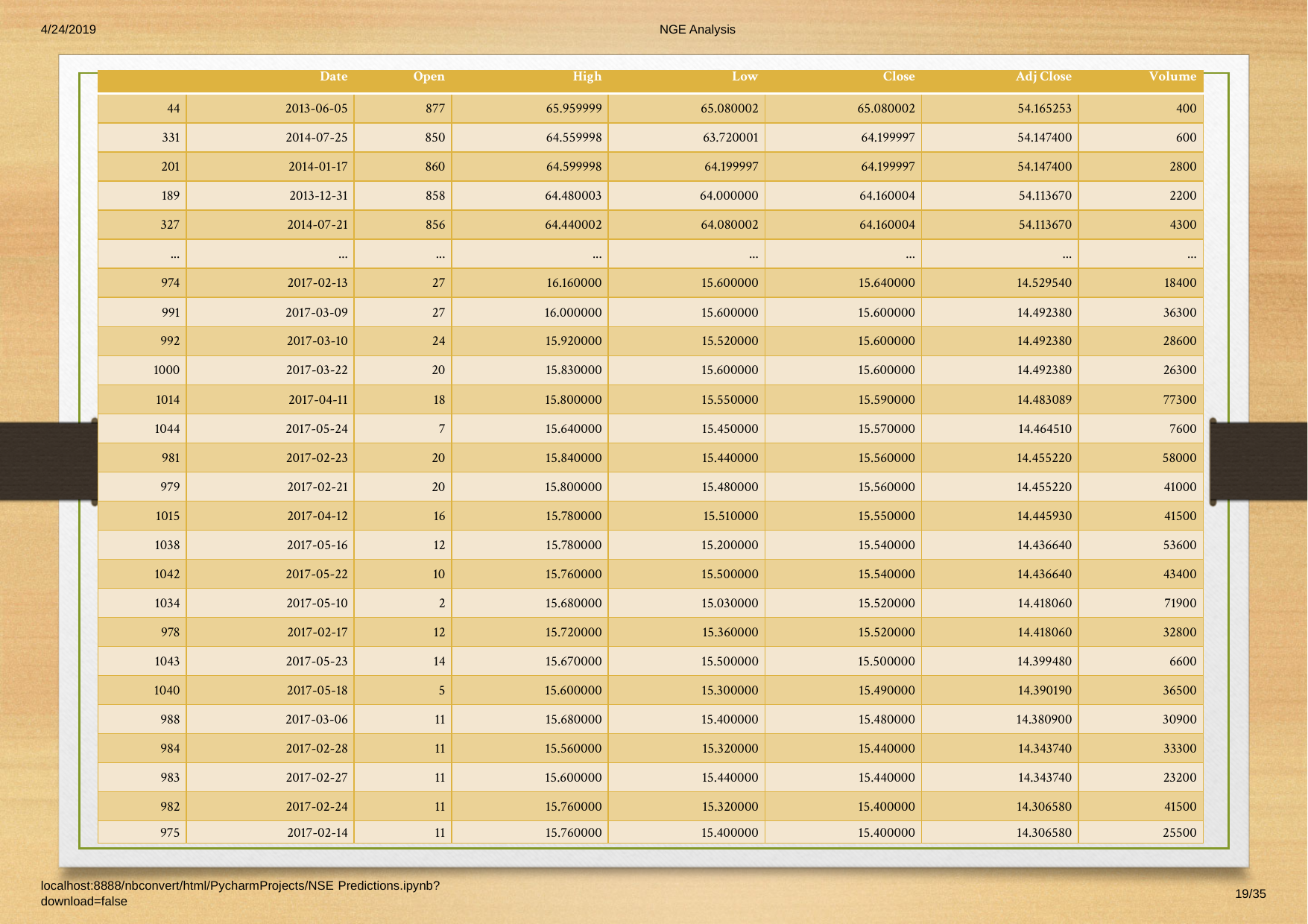

4/24/2019
NGE Analysis
|  | Date | Open | High | Low | Close | Adj Close | Volume |
| --- | --- | --- | --- | --- | --- | --- | --- |
| 44 | 2013-06-05 | 877 | 65.959999 | 65.080002 | 65.080002 | 54.165253 | 400 |
| 331 | 2014-07-25 | 850 | 64.559998 | 63.720001 | 64.199997 | 54.147400 | 600 |
| 201 | 2014-01-17 | 860 | 64.599998 | 64.199997 | 64.199997 | 54.147400 | 2800 |
| 189 | 2013-12-31 | 858 | 64.480003 | 64.000000 | 64.160004 | 54.113670 | 2200 |
| 327 | 2014-07-21 | 856 | 64.440002 | 64.080002 | 64.160004 | 54.113670 | 4300 |
| ... | ... | ... | ... | ... | ... | ... | ... |
| 974 | 2017-02-13 | 27 | 16.160000 | 15.600000 | 15.640000 | 14.529540 | 18400 |
| 991 | 2017-03-09 | 27 | 16.000000 | 15.600000 | 15.600000 | 14.492380 | 36300 |
| 992 | 2017-03-10 | 24 | 15.920000 | 15.520000 | 15.600000 | 14.492380 | 28600 |
| 1000 | 2017-03-22 | 20 | 15.830000 | 15.600000 | 15.600000 | 14.492380 | 26300 |
| 1014 | 2017-04-11 | 18 | 15.800000 | 15.550000 | 15.590000 | 14.483089 | 77300 |
| 1044 | 2017-05-24 | 7 | 15.640000 | 15.450000 | 15.570000 | 14.464510 | 7600 |
| 981 | 2017-02-23 | 20 | 15.840000 | 15.440000 | 15.560000 | 14.455220 | 58000 |
| 979 | 2017-02-21 | 20 | 15.800000 | 15.480000 | 15.560000 | 14.455220 | 41000 |
| 1015 | 2017-04-12 | 16 | 15.780000 | 15.510000 | 15.550000 | 14.445930 | 41500 |
| 1038 | 2017-05-16 | 12 | 15.780000 | 15.200000 | 15.540000 | 14.436640 | 53600 |
| 1042 | 2017-05-22 | 10 | 15.760000 | 15.500000 | 15.540000 | 14.436640 | 43400 |
| 1034 | 2017-05-10 | 2 | 15.680000 | 15.030000 | 15.520000 | 14.418060 | 71900 |
| 978 | 2017-02-17 | 12 | 15.720000 | 15.360000 | 15.520000 | 14.418060 | 32800 |
| 1043 | 2017-05-23 | 14 | 15.670000 | 15.500000 | 15.500000 | 14.399480 | 6600 |
| 1040 | 2017-05-18 | 5 | 15.600000 | 15.300000 | 15.490000 | 14.390190 | 36500 |
| 988 | 2017-03-06 | 11 | 15.680000 | 15.400000 | 15.480000 | 14.380900 | 30900 |
| 984 | 2017-02-28 | 11 | 15.560000 | 15.320000 | 15.440000 | 14.343740 | 33300 |
| 983 | 2017-02-27 | 11 | 15.600000 | 15.440000 | 15.440000 | 14.343740 | 23200 |
| 982 | 2017-02-24 | 11 | 15.760000 | 15.320000 | 15.400000 | 14.306580 | 41500 |
| 975 | 2017-02-14 | 11 | 15.760000 | 15.400000 | 15.400000 | 14.306580 | 25500 |
localhost:8888/nbconvert/html/PycharmProjects/NSE Predictions.ipynb?download=false
19/35